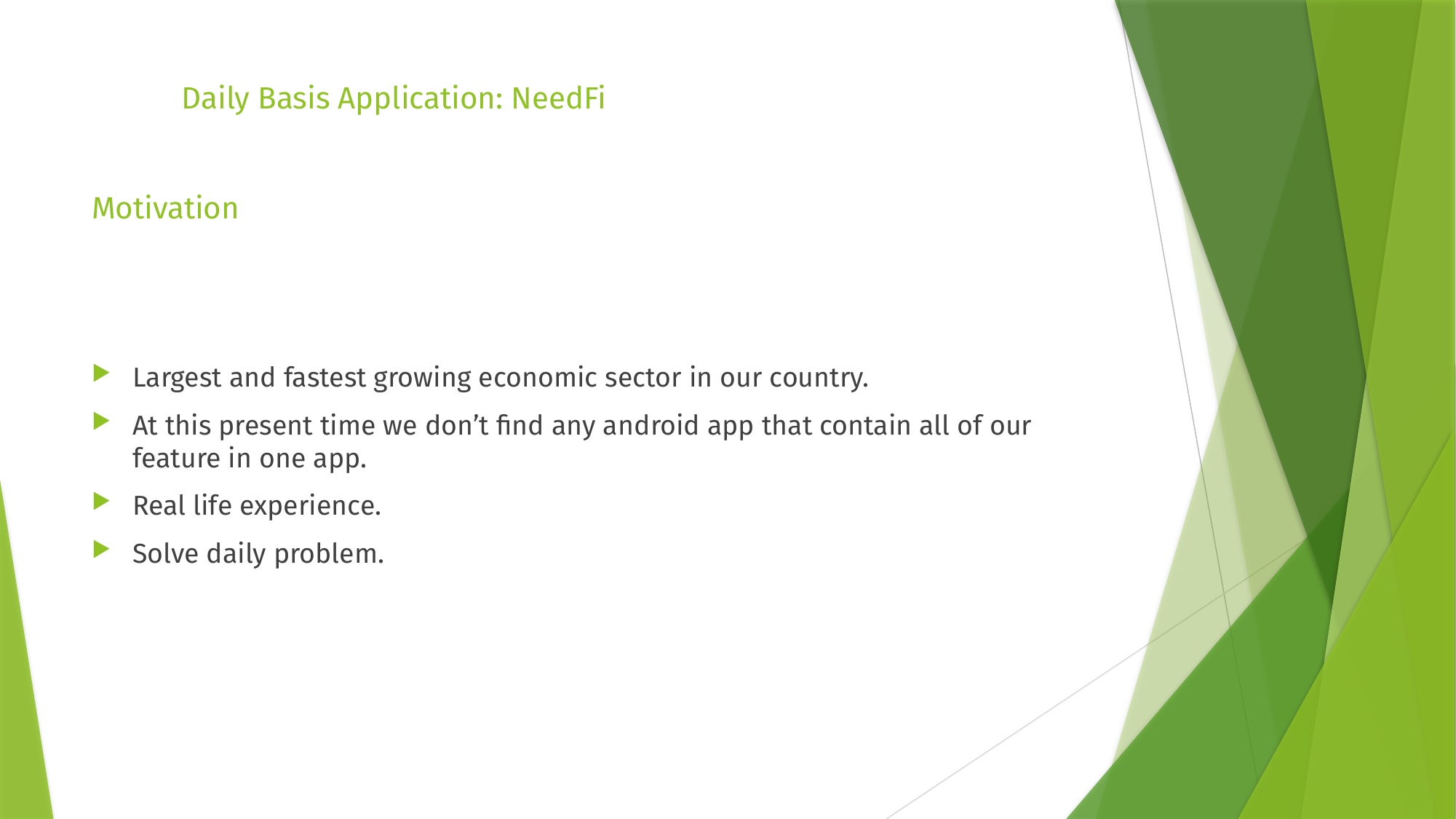

# Daily Basis Application: NeedFi Motivation

Largest and fastest growing economic sector in our country.
At this present time we don’t find any android app that contain all of our feature in one app.
Real life experience.
Solve daily problem.